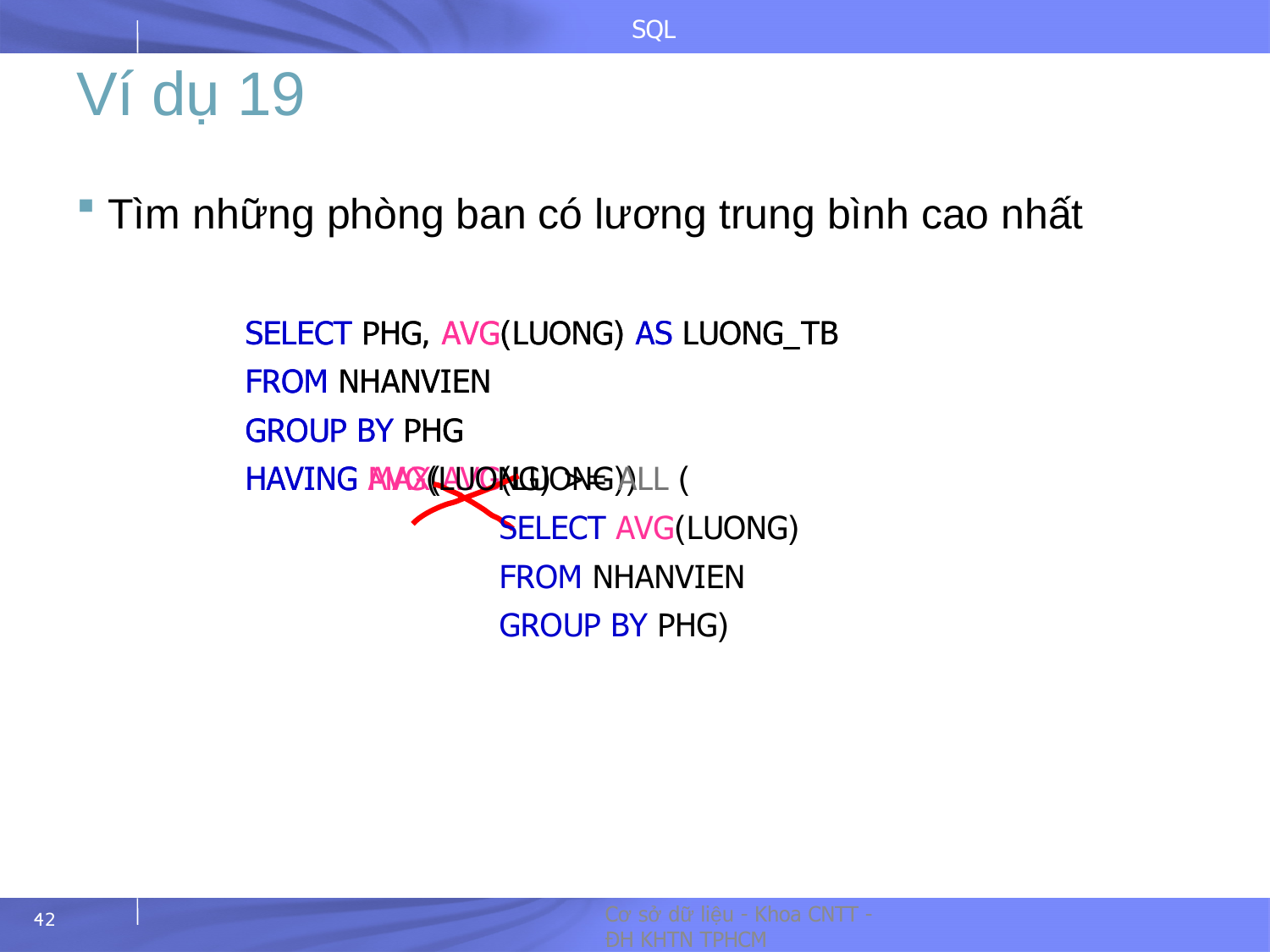

# Ví dụ 19
Tìm những phòng ban có lương trung bình cao nhất
SELECT PHG, AVG(LUONG) AS LUONG_TB
FROM NHANVIEN
GROUP BY PHG
HAVING MAX(AVG(LUONG))
SELECT PHG, AVG(LUONG) AS LUONG_TB
FROM NHANVIEN
GROUP BY PHG
HAVING AVG(LUONG) >= ALL (
		SELECT AVG(LUONG)
		FROM NHANVIEN
		GROUP BY PHG)

Cơ sở dữ liệu - Khoa CNTT - ĐH KHTN TPHCM
42